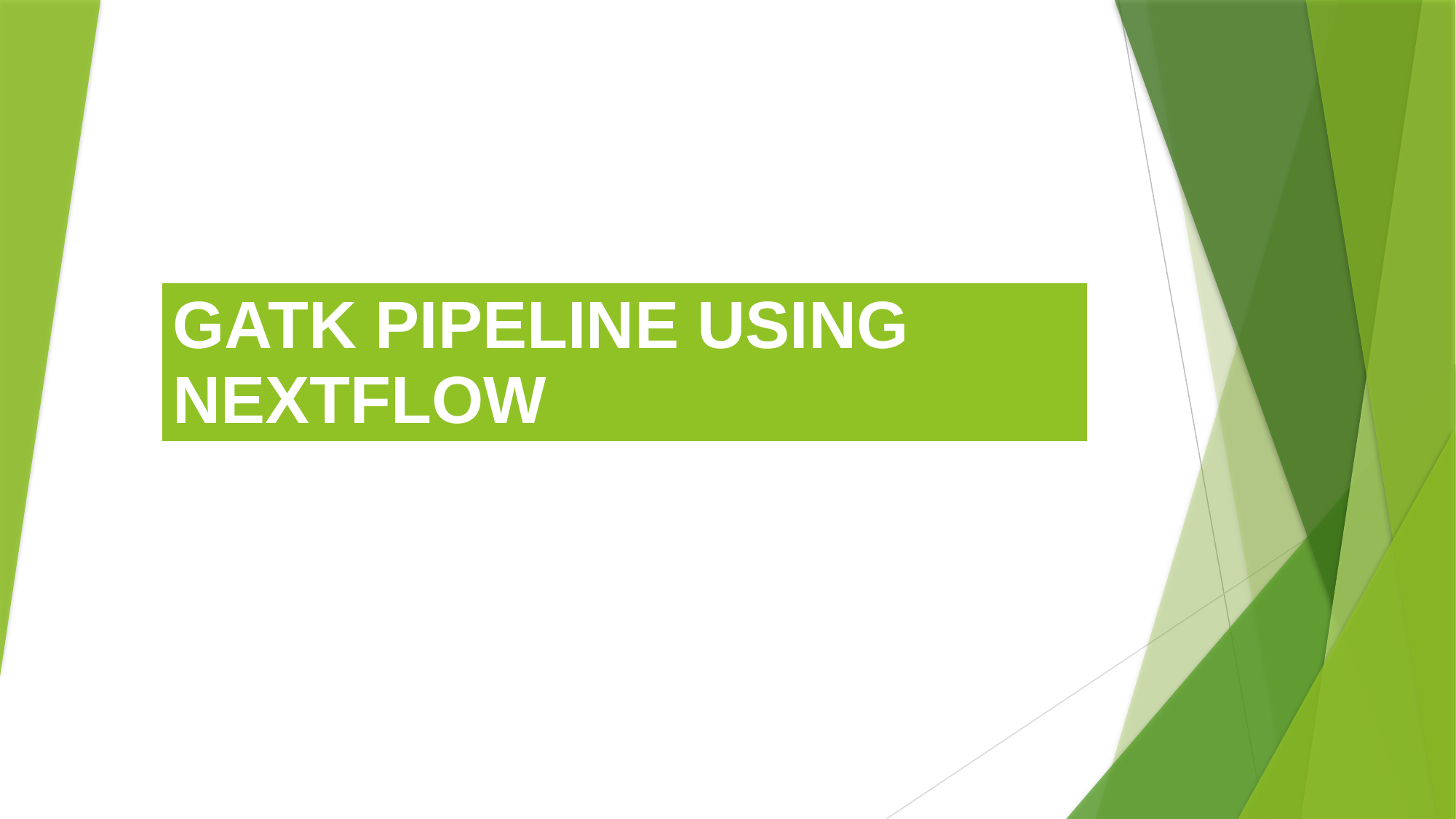

| GATK PIPELINE USING NEXTFLOW |
| --- |